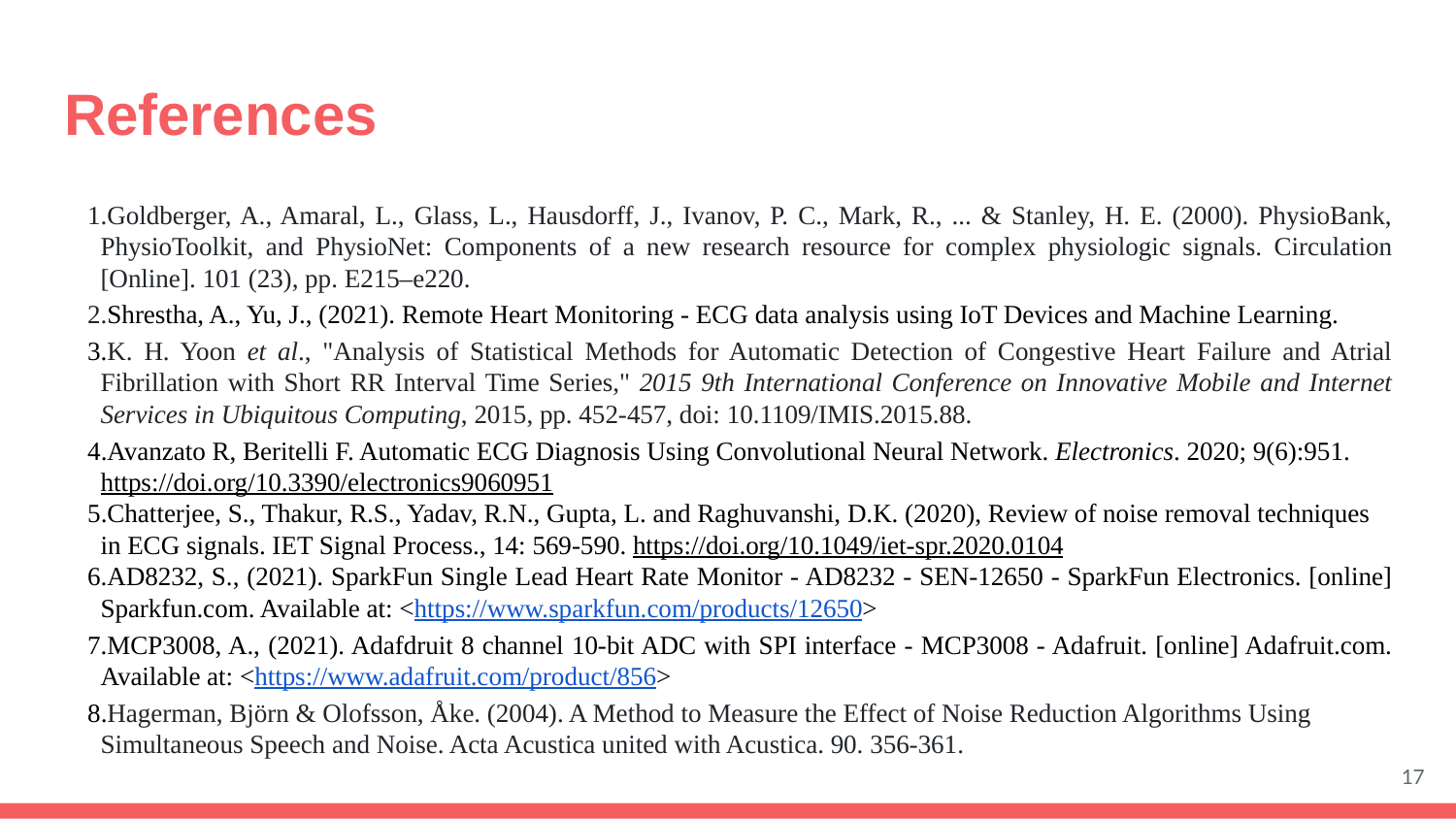

# References
Goldberger, A., Amaral, L., Glass, L., Hausdorff, J., Ivanov, P. C., Mark, R., ... & Stanley, H. E. (2000). PhysioBank, PhysioToolkit, and PhysioNet: Components of a new research resource for complex physiologic signals. Circulation [Online]. 101 (23), pp. E215–e220.
Shrestha, A., Yu, J., (2021). Remote Heart Monitoring - ECG data analysis using IoT Devices and Machine Learning.
K. H. Yoon et al., "Analysis of Statistical Methods for Automatic Detection of Congestive Heart Failure and Atrial Fibrillation with Short RR Interval Time Series," 2015 9th International Conference on Innovative Mobile and Internet Services in Ubiquitous Computing, 2015, pp. 452-457, doi: 10.1109/IMIS.2015.88.
Avanzato R, Beritelli F. Automatic ECG Diagnosis Using Convolutional Neural Network. Electronics. 2020; 9(6):951. https://doi.org/10.3390/electronics9060951
Chatterjee, S., Thakur, R.S., Yadav, R.N., Gupta, L. and Raghuvanshi, D.K. (2020), Review of noise removal techniques in ECG signals. IET Signal Process., 14: 569-590. https://doi.org/10.1049/iet-spr.2020.0104
AD8232, S., (2021). SparkFun Single Lead Heart Rate Monitor - AD8232 - SEN-12650 - SparkFun Electronics. [online] Sparkfun.com. Available at: <https://www.sparkfun.com/products/12650>
MCP3008, A., (2021). Adafdruit 8 channel 10-bit ADC with SPI interface - MCP3008 - Adafruit. [online] Adafruit.com. Available at: <https://www.adafruit.com/product/856>
Hagerman, Björn & Olofsson, Åke. (2004). A Method to Measure the Effect of Noise Reduction Algorithms Using Simultaneous Speech and Noise. Acta Acustica united with Acustica. 90. 356-361.
17